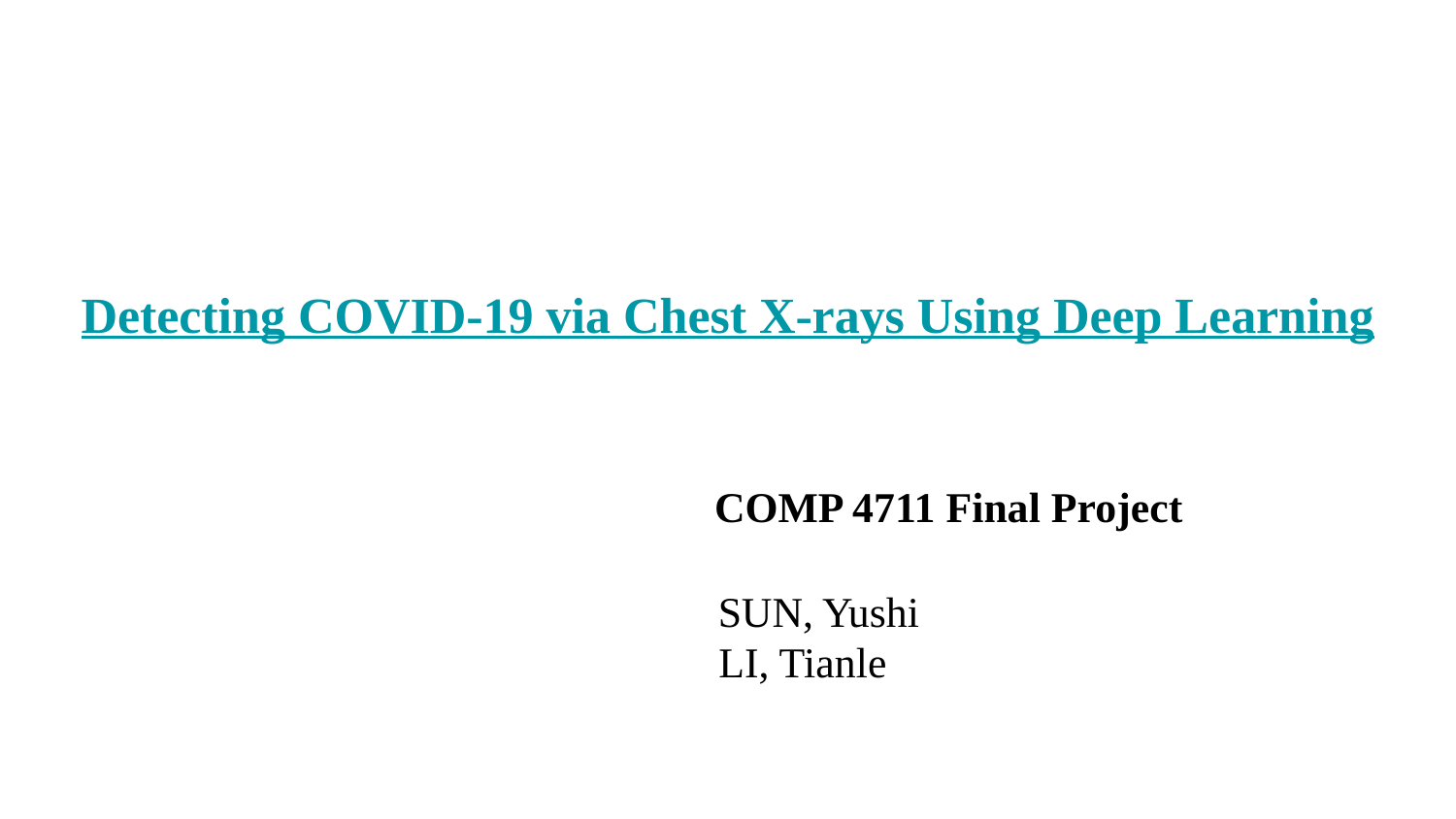

# Detecting COVID-19 via Chest X-rays Using Deep Learning
                            COMP 4711 Final Project

                 SUN, Yushi
              LI, Tianle